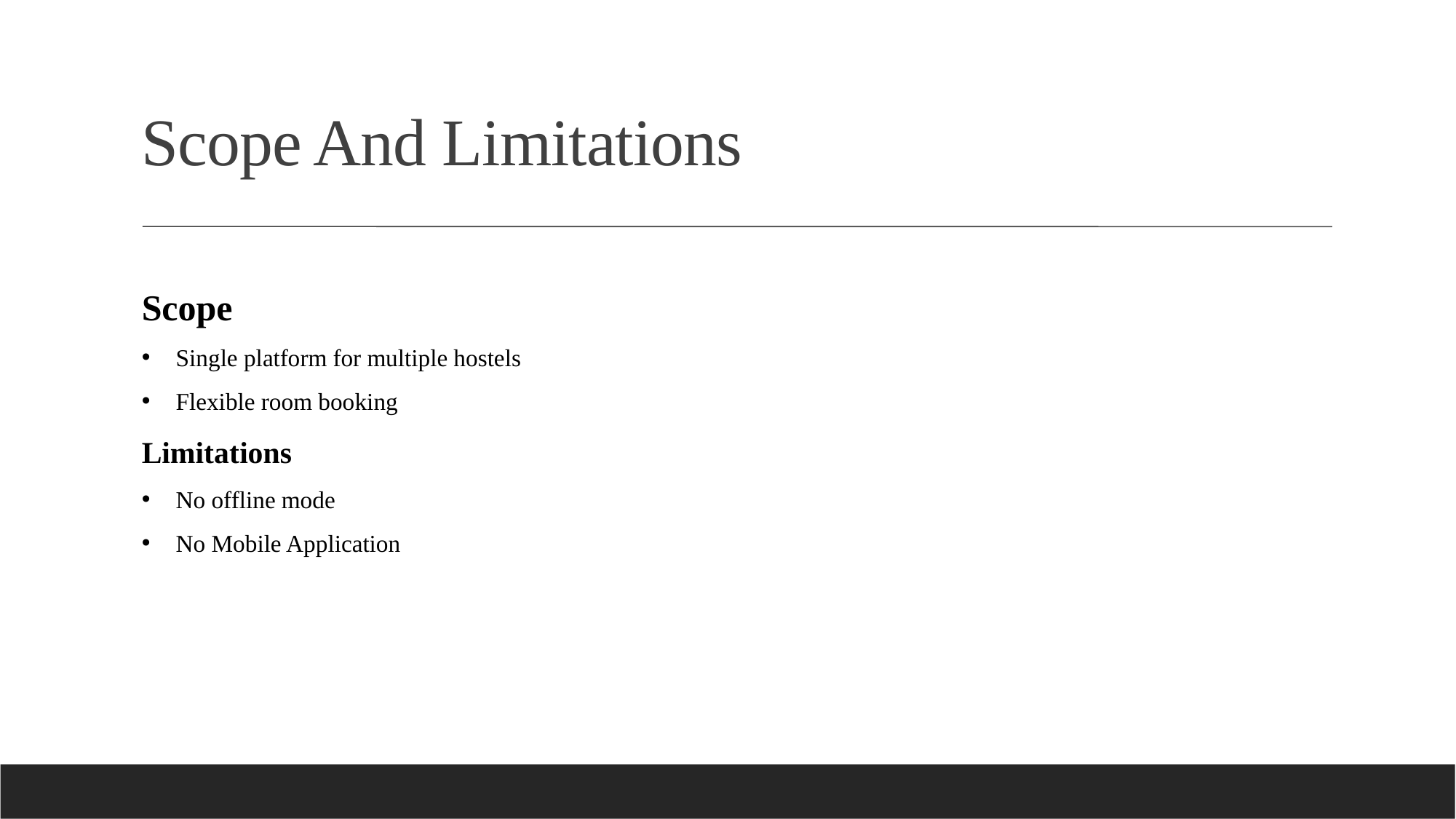

# Scope And Limitations
Scope
Single platform for multiple hostels
Flexible room booking
Limitations
No offline mode
No Mobile Application